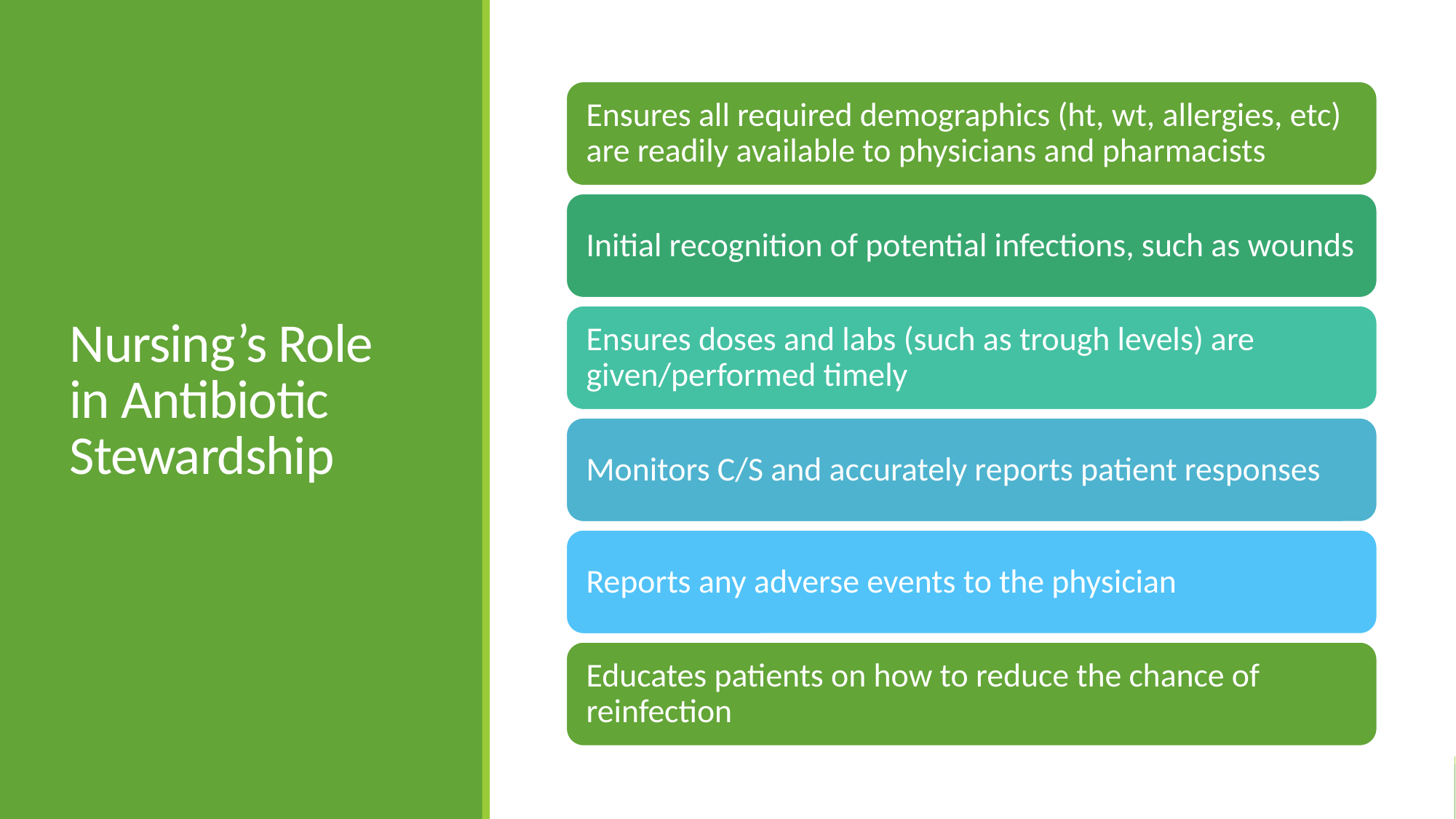

# Nursing’s Role in Antibiotic Stewardship
Ensures all required demographics (ht, wt, allergies, etc) are readily available to physicians and pharmacists
Initial recognition of potential infections, such as wounds
Ensures doses and labs (such as trough levels) are given/performed timely
Monitors C/S and accurately reports patient responses
Reports any adverse events to the physician
Educates patients on how to reduce the chance of reinfection